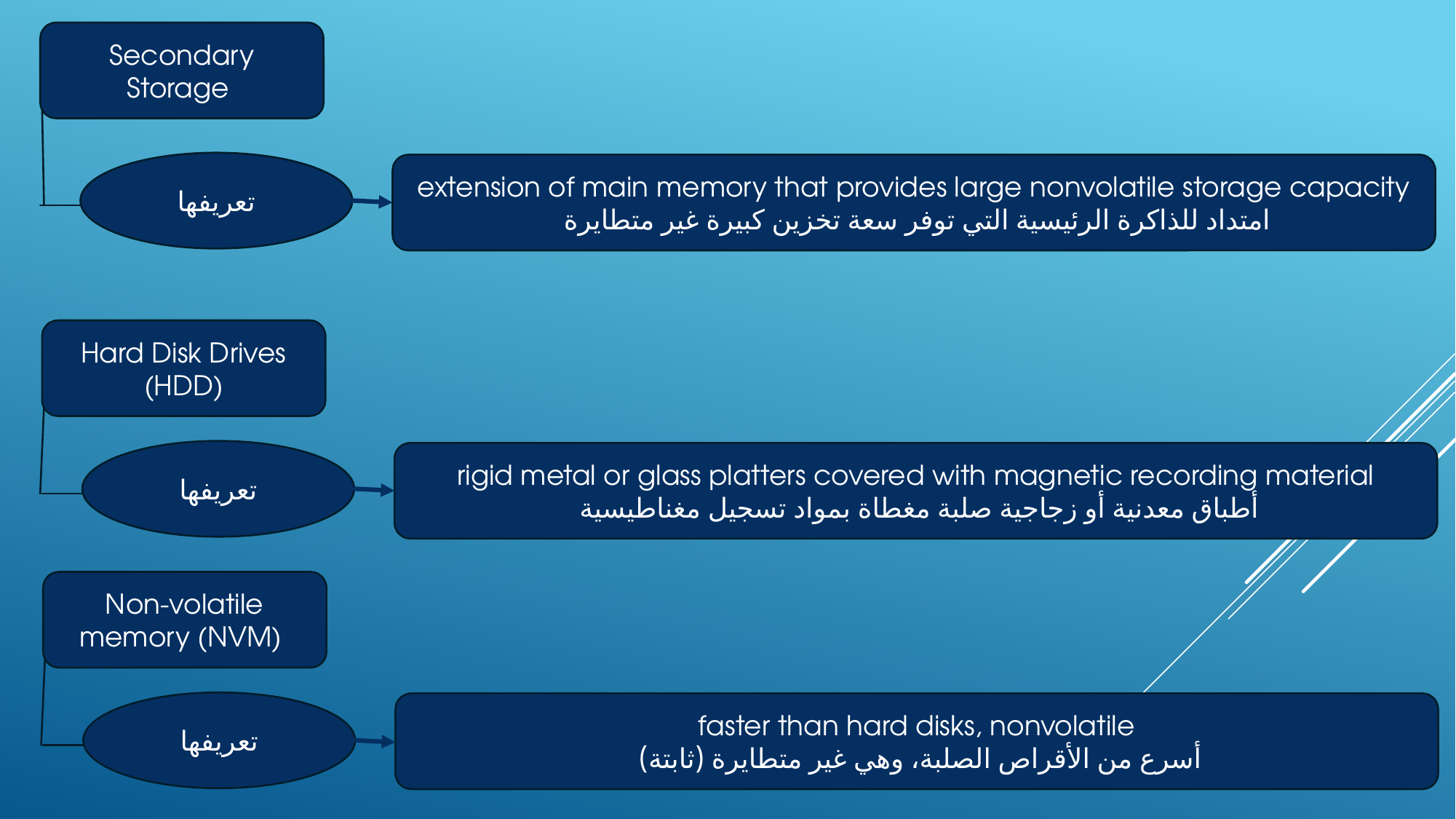

Secondary Storage
تعريفها
extension of main memory that provides large nonvolatile storage capacity
 امتداد للذاكرة الرئيسية التي توفر سعة تخزين كبيرة غير متطايرة
Hard Disk Drives (HDD)
تعريفها
rigid metal or glass platters covered with magnetic recording material
 أطباق معدنية أو زجاجية صلبة مغطاة بمواد تسجيل مغناطيسية
Non-volatile memory (NVM)
تعريفها
faster than hard disks, nonvolatile
 أسرع من الأقراص الصلبة، وهي غير متطايرة (ثابتة)